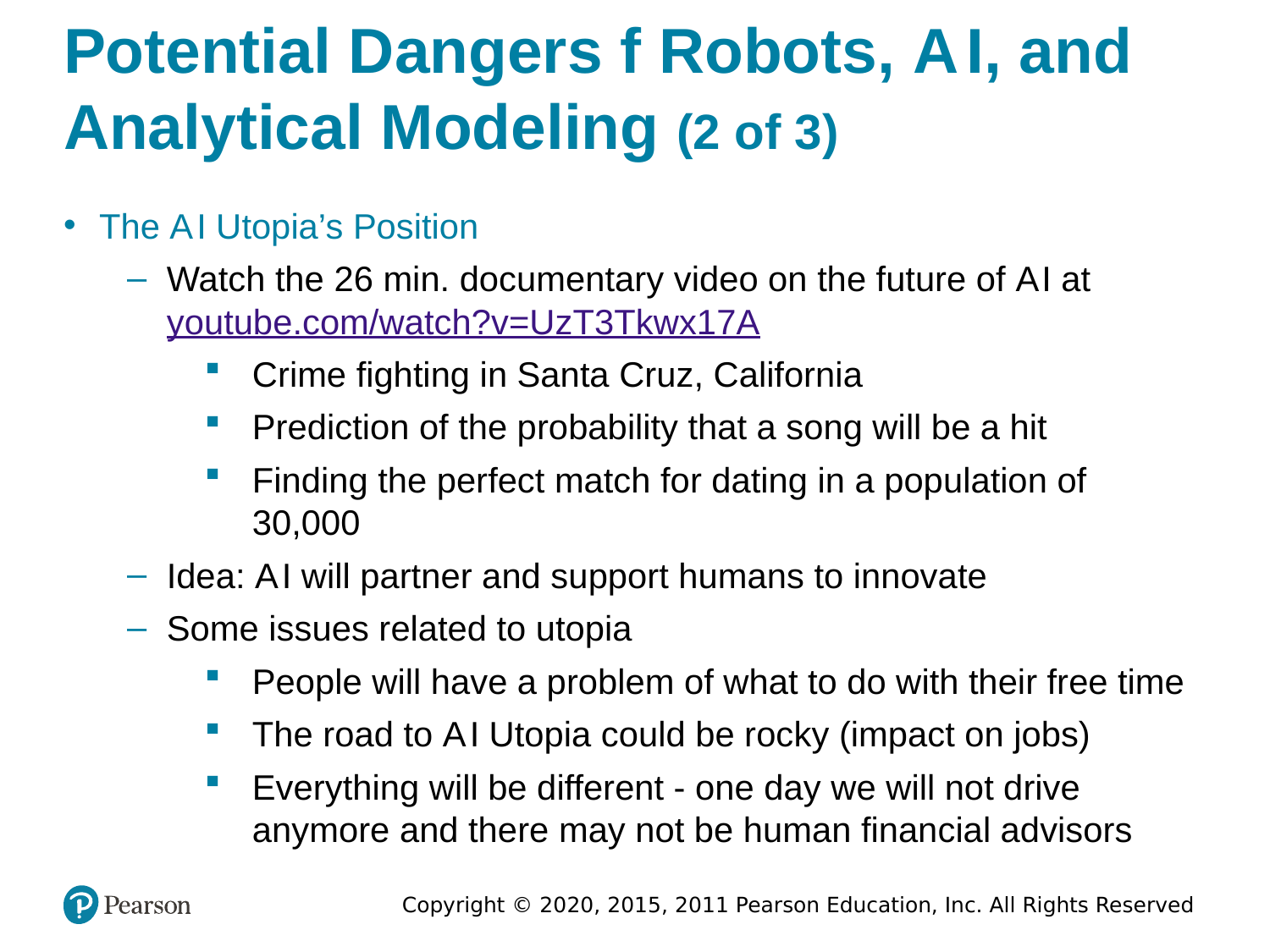

# Potential Dangers f Robots, A I, and Analytical Modeling (2 of 3)
The A I Utopia’s Position
Watch the 26 min. documentary video on the future of A I at youtube.com/watch?v=UzT3Tkwx17A
Crime fighting in Santa Cruz, California
Prediction of the probability that a song will be a hit
Finding the perfect match for dating in a population of 30,000
Idea: A I will partner and support humans to innovate
Some issues related to utopia
People will have a problem of what to do with their free time
The road to A I Utopia could be rocky (impact on jobs)
Everything will be different - one day we will not drive anymore and there may not be human financial advisors